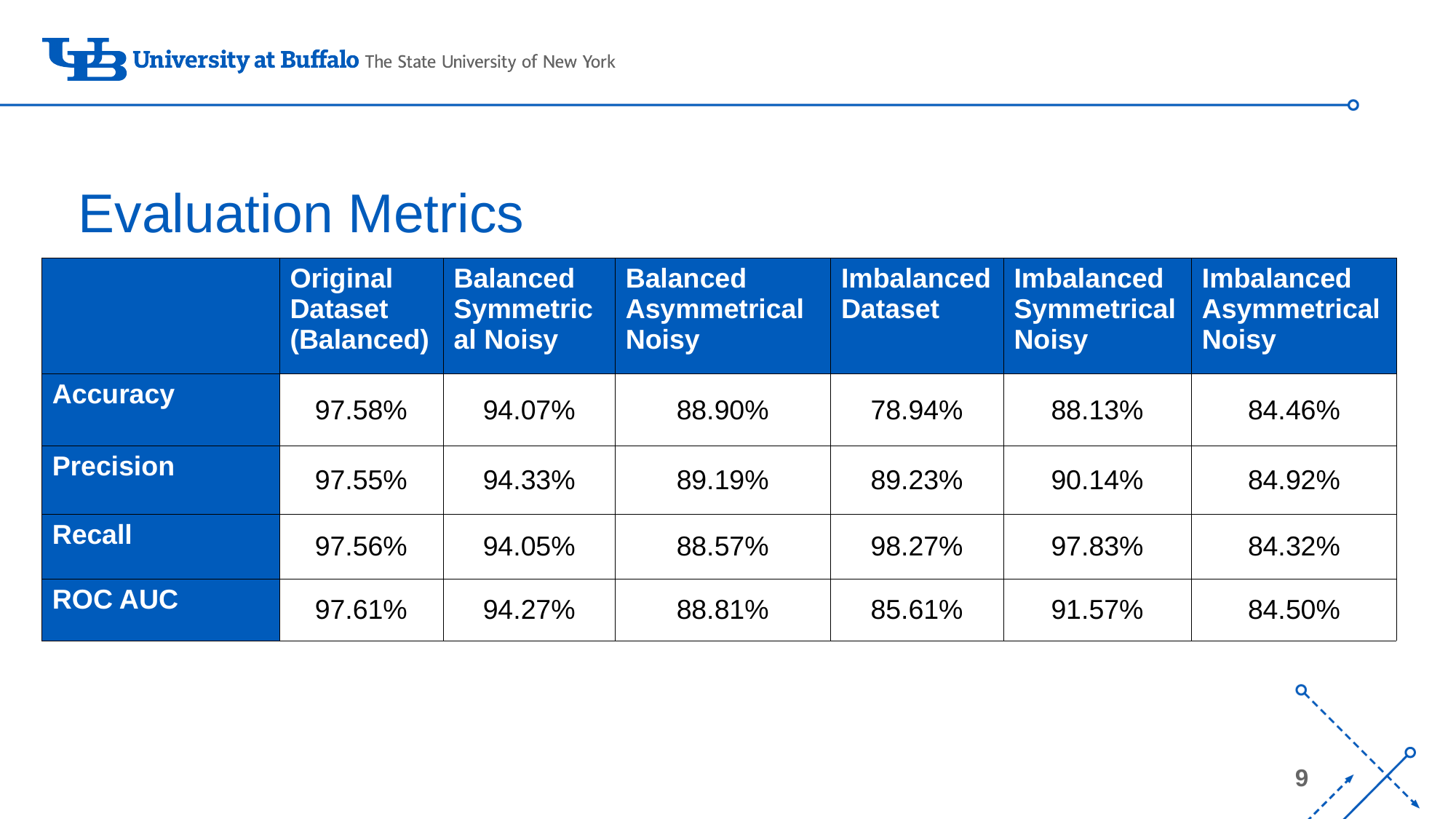

# Evaluation Metrics
|  | Original Dataset (Balanced) | Balanced Symmetrical Noisy | Balanced Asymmetrical Noisy | Imbalanced Dataset | Imbalanced Symmetrical Noisy | Imbalanced Asymmetrical Noisy |
| --- | --- | --- | --- | --- | --- | --- |
| Accuracy | 97.58% | 94.07% | 88.90% | 78.94% | 88.13% | 84.46% |
| Precision | 97.55% | 94.33% | 89.19% | 89.23% | 90.14% | 84.92% |
| Recall | 97.56% | 94.05% | 88.57% | 98.27% | 97.83% | 84.32% |
| ROC AUC | 97.61% | 94.27% | 88.81% | 85.61% | 91.57% | 84.50% |